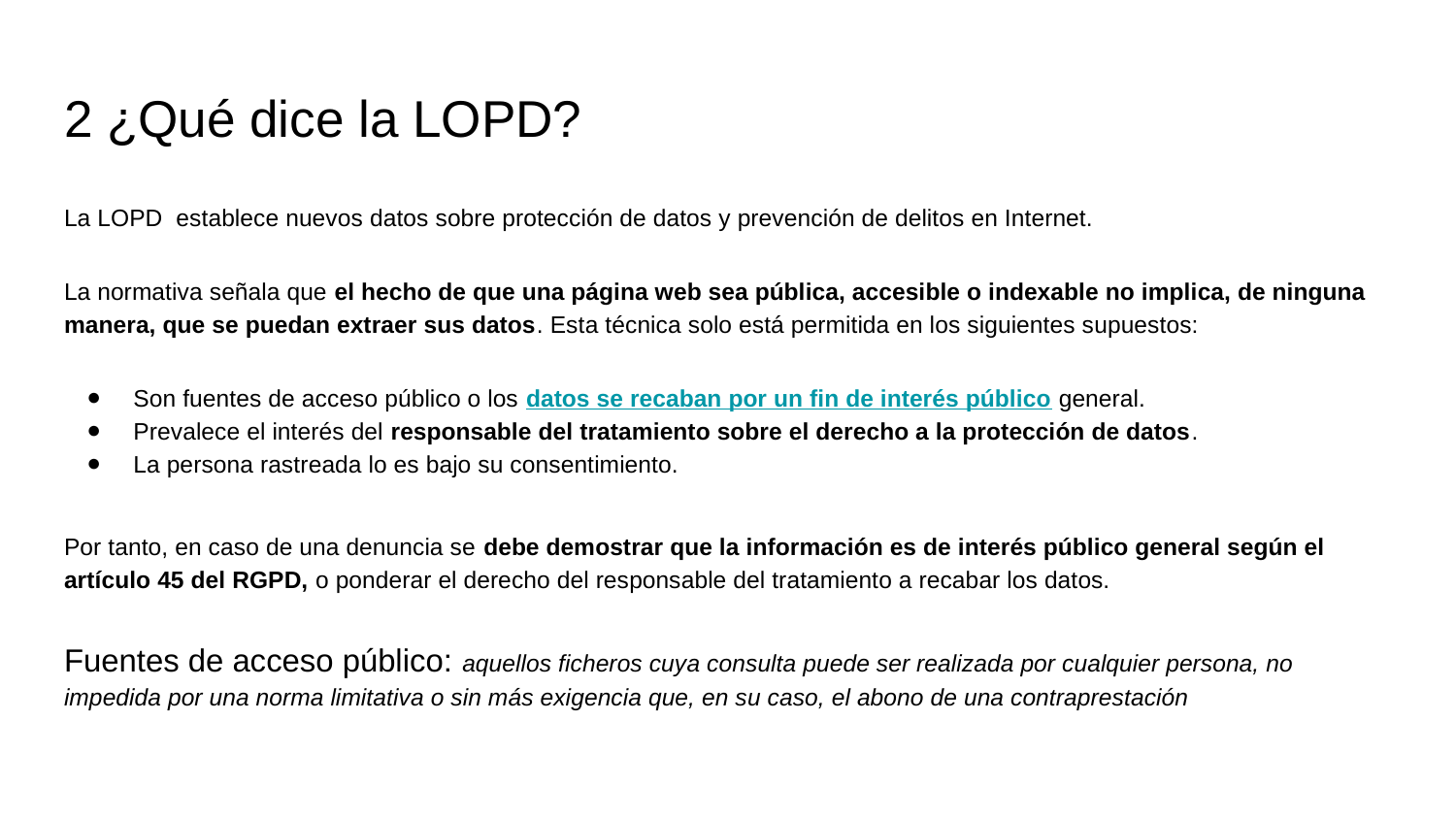

# 2 ¿Qué dice la LOPD?
La LOPD  establece nuevos datos sobre protección de datos y prevención de delitos en Internet.
La normativa señala que el hecho de que una página web sea pública, accesible o indexable no implica, de ninguna manera, que se puedan extraer sus datos. Esta técnica solo está permitida en los siguientes supuestos:
Son fuentes de acceso público o los datos se recaban por un fin de interés público general.
Prevalece el interés del responsable del tratamiento sobre el derecho a la protección de datos.
La persona rastreada lo es bajo su consentimiento.
Por tanto, en caso de una denuncia se debe demostrar que la información es de interés público general según el artículo 45 del RGPD, o ponderar el derecho del responsable del tratamiento a recabar los datos.
Fuentes de acceso público: aquellos ficheros cuya consulta puede ser realizada por cualquier persona, no impedida por una norma limitativa o sin más exigencia que, en su caso, el abono de una contraprestación